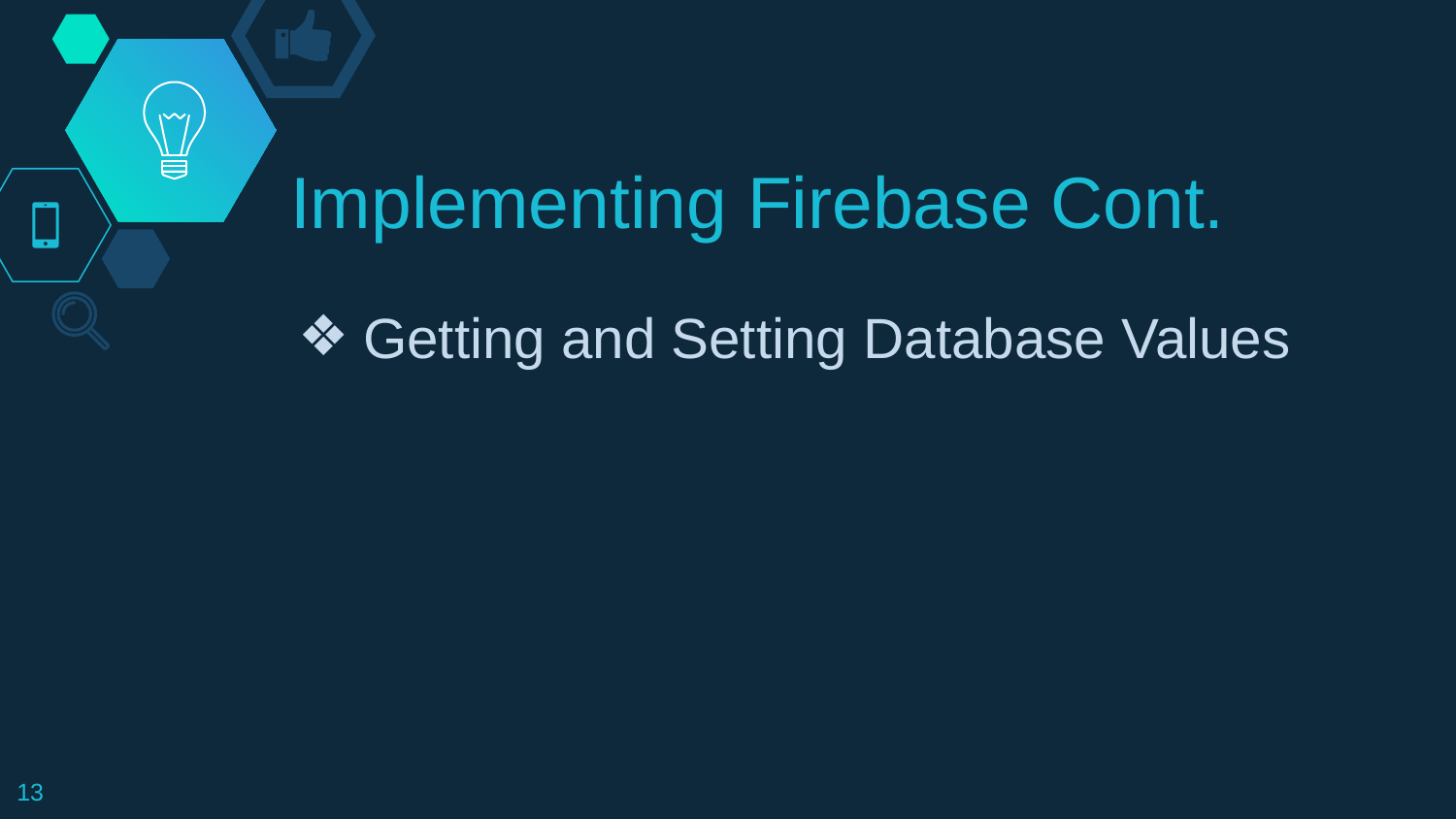

# Implementing Firebase Cont.
Getting and Setting Database Values
13